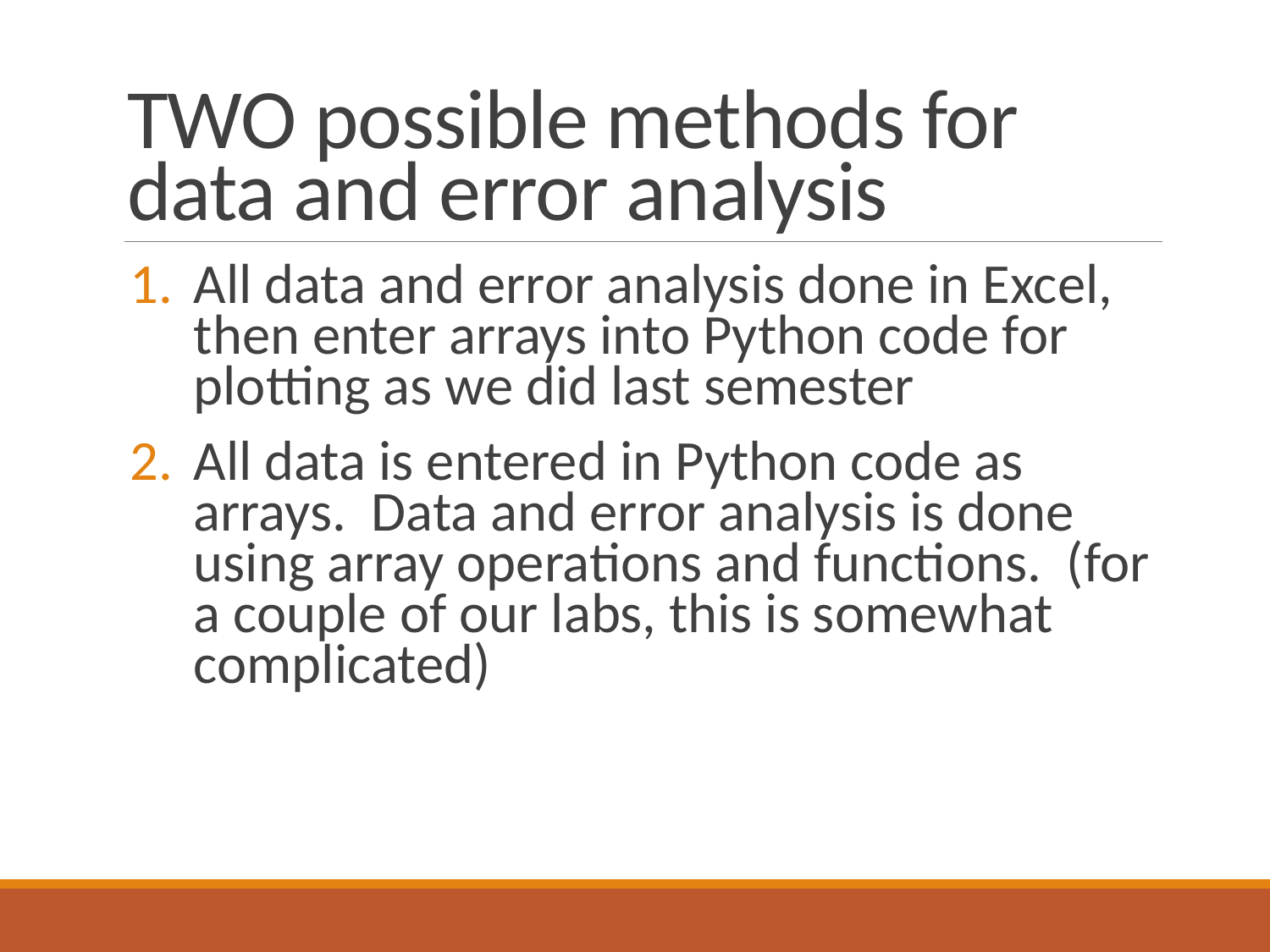

# TWO possible methods for data and error analysis
All data and error analysis done in Excel, then enter arrays into Python code for plotting as we did last semester
All data is entered in Python code as arrays.  Data and error analysis is done using array operations and functions.  (for a couple of our labs, this is somewhat complicated)